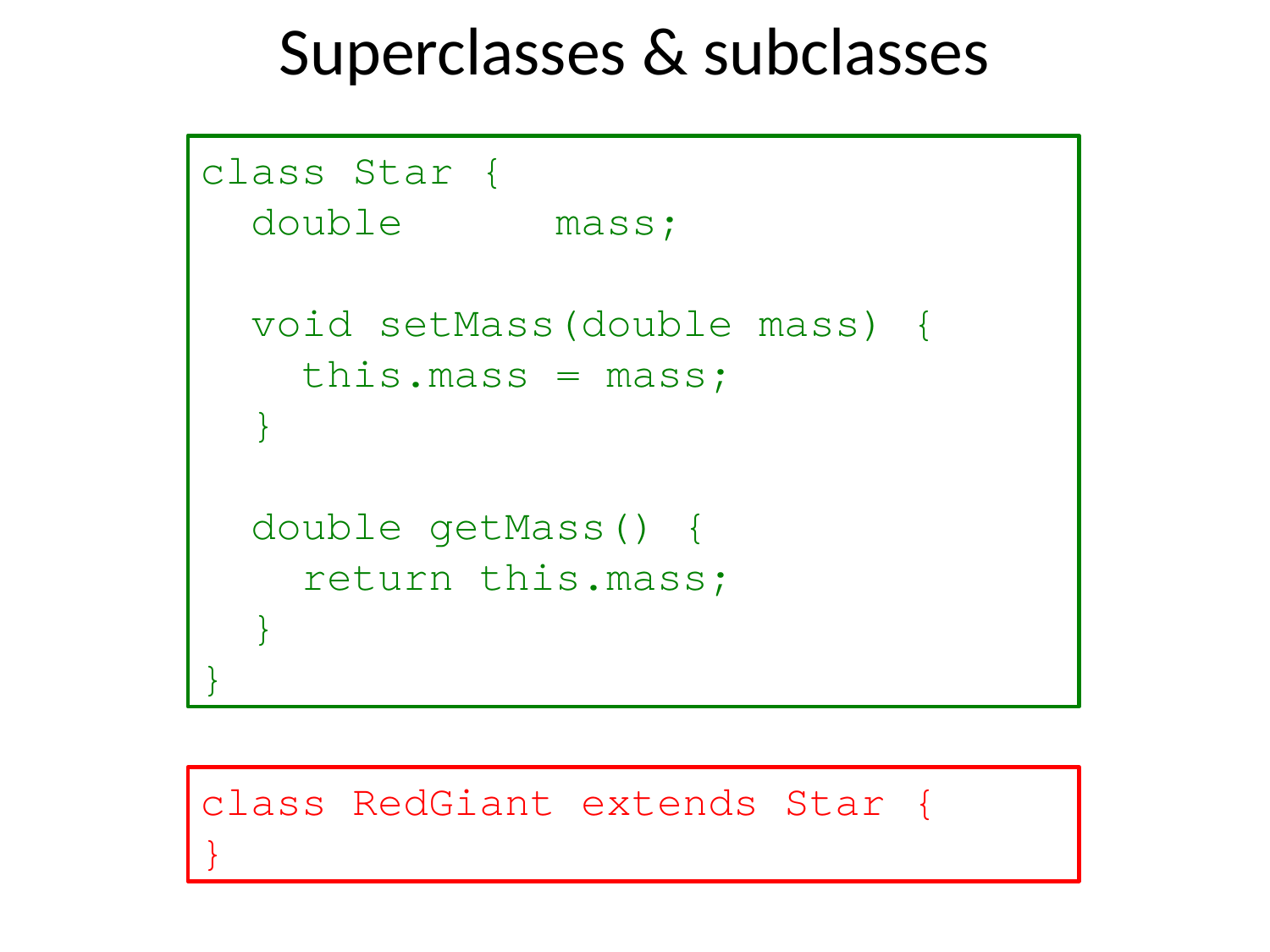

# Superclasses & subclasses
class Star {
  double      mass;

  void setMass(double mass) {
    this.mass = mass;
  }

  double getMass() {
    return this.mass;
  }
}
class RedGiant extends Star {
}